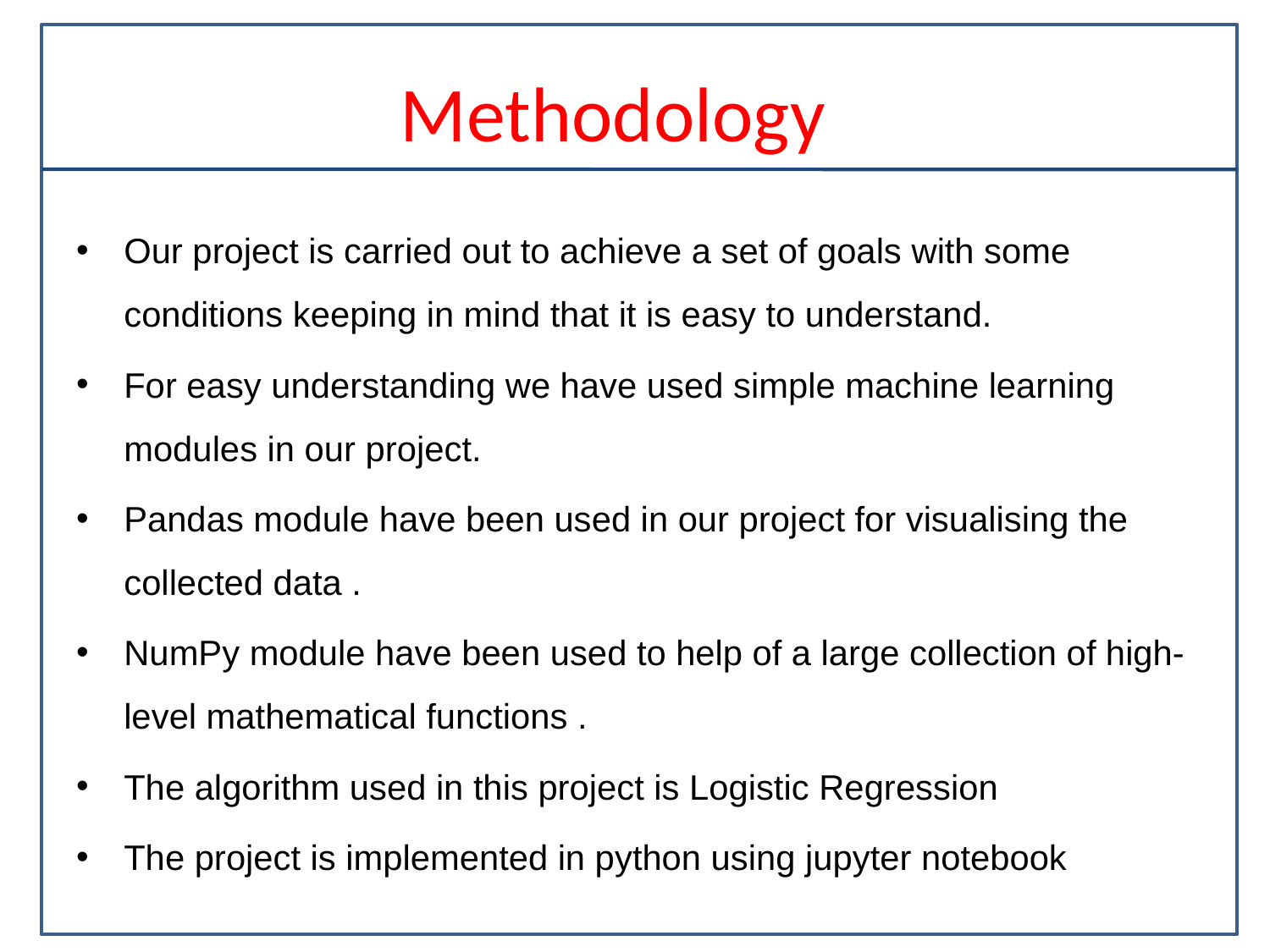

# Methodology
Our project is carried out to achieve a set of goals with some conditions keeping in mind that it is easy to understand.
For easy understanding we have used simple machine learning  modules in our project.
Pandas module have been used in our project for visualising the  collected data .
NumPy module have been used to help of a large collection of high-level mathematical functions .
The algorithm used in this project is Logistic Regression
The project is implemented in python using jupyter notebook